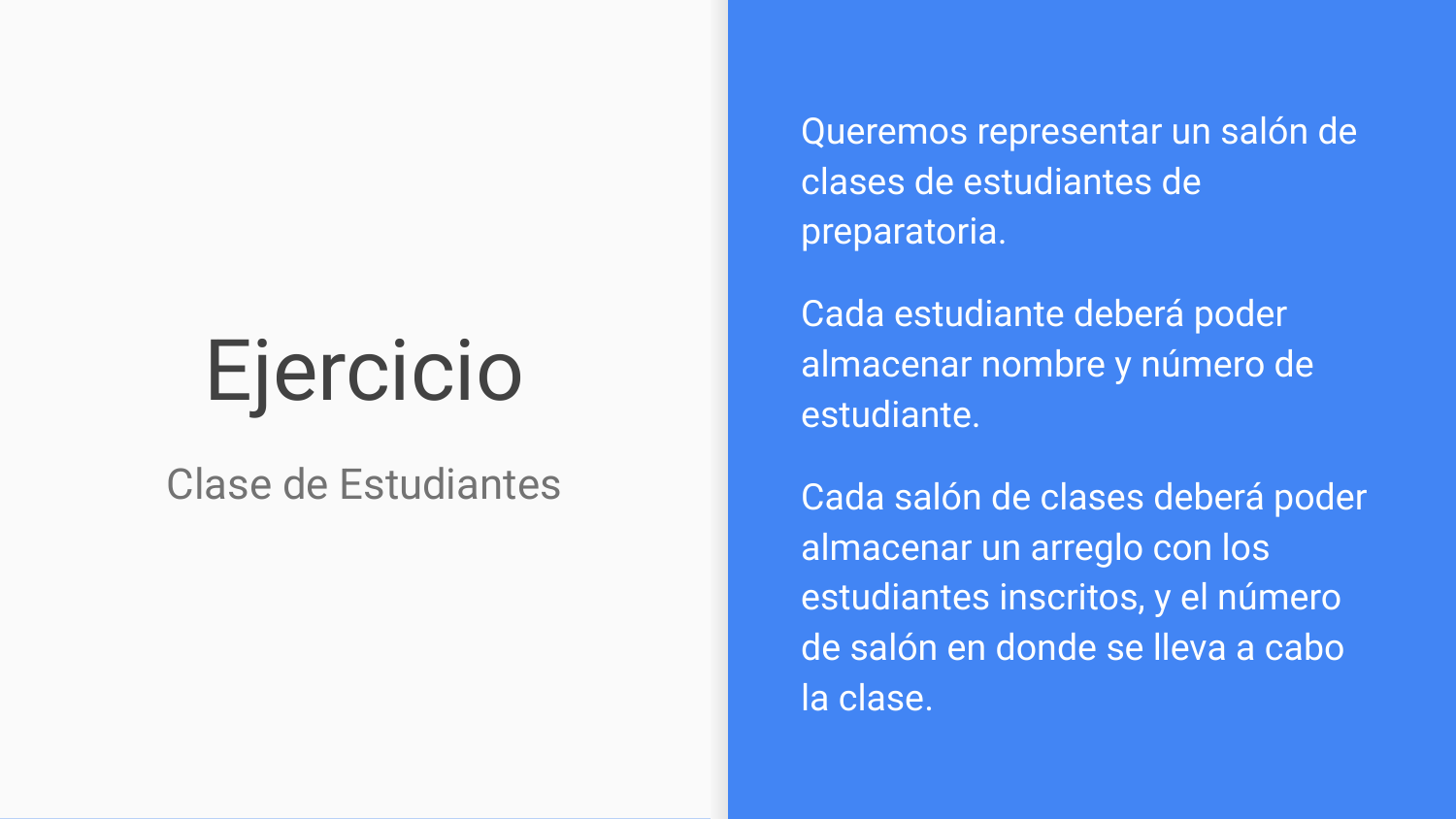

Queremos representar un salón de clases de estudiantes de preparatoria.
Cada estudiante deberá poder almacenar nombre y número de estudiante.
Cada salón de clases deberá poder almacenar un arreglo con los estudiantes inscritos, y el número de salón en donde se lleva a cabo la clase.
# Ejercicio
Clase de Estudiantes